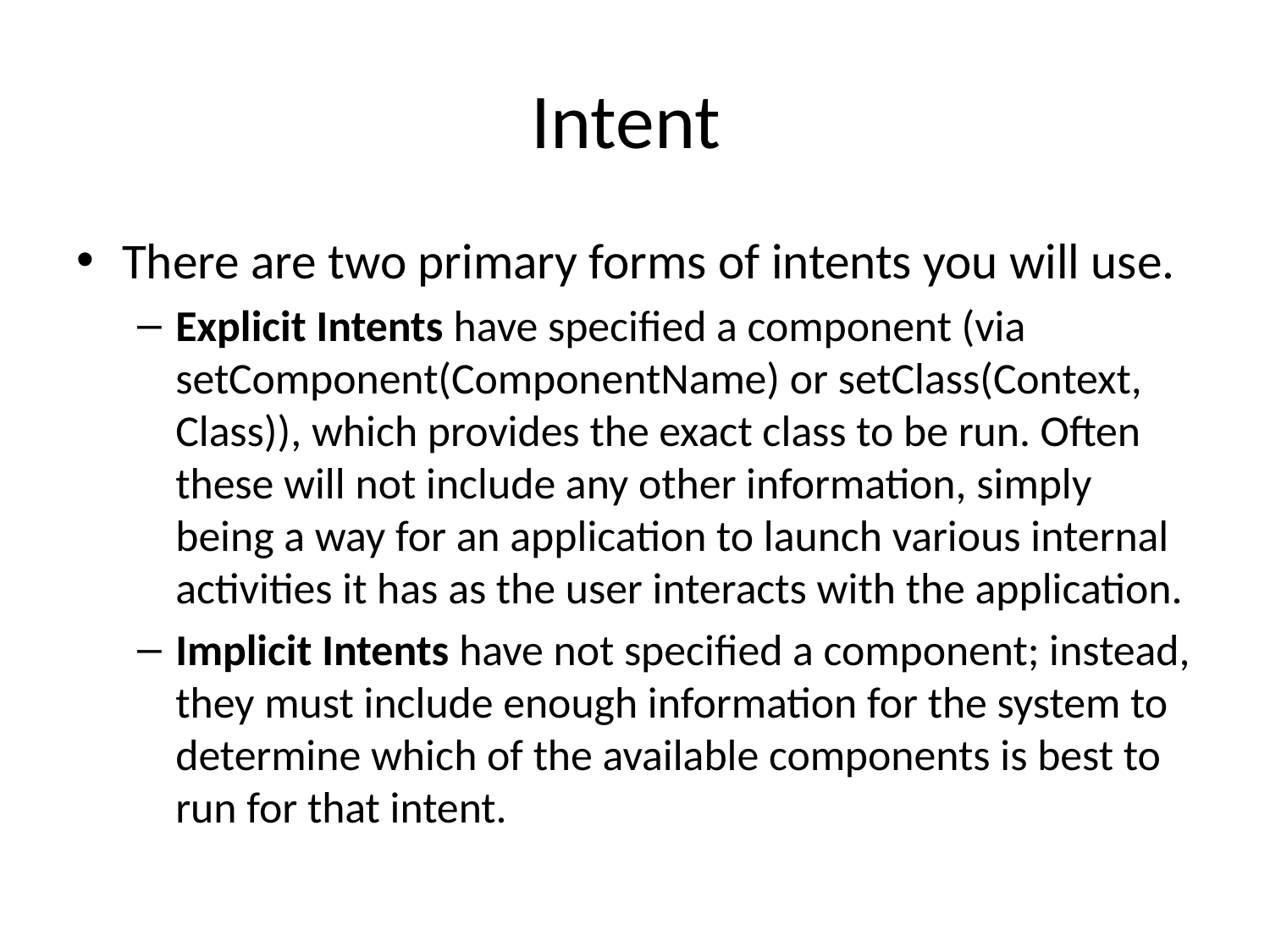

# Intent
There are two primary forms of intents you will use.
Explicit Intents have specified a component (via setComponent(ComponentName) or setClass(Context, Class)), which provides the exact class to be run. Often these will not include any other information, simply being a way for an application to launch various internal activities it has as the user interacts with the application.
Implicit Intents have not specified a component; instead, they must include enough information for the system to determine which of the available components is best to run for that intent.